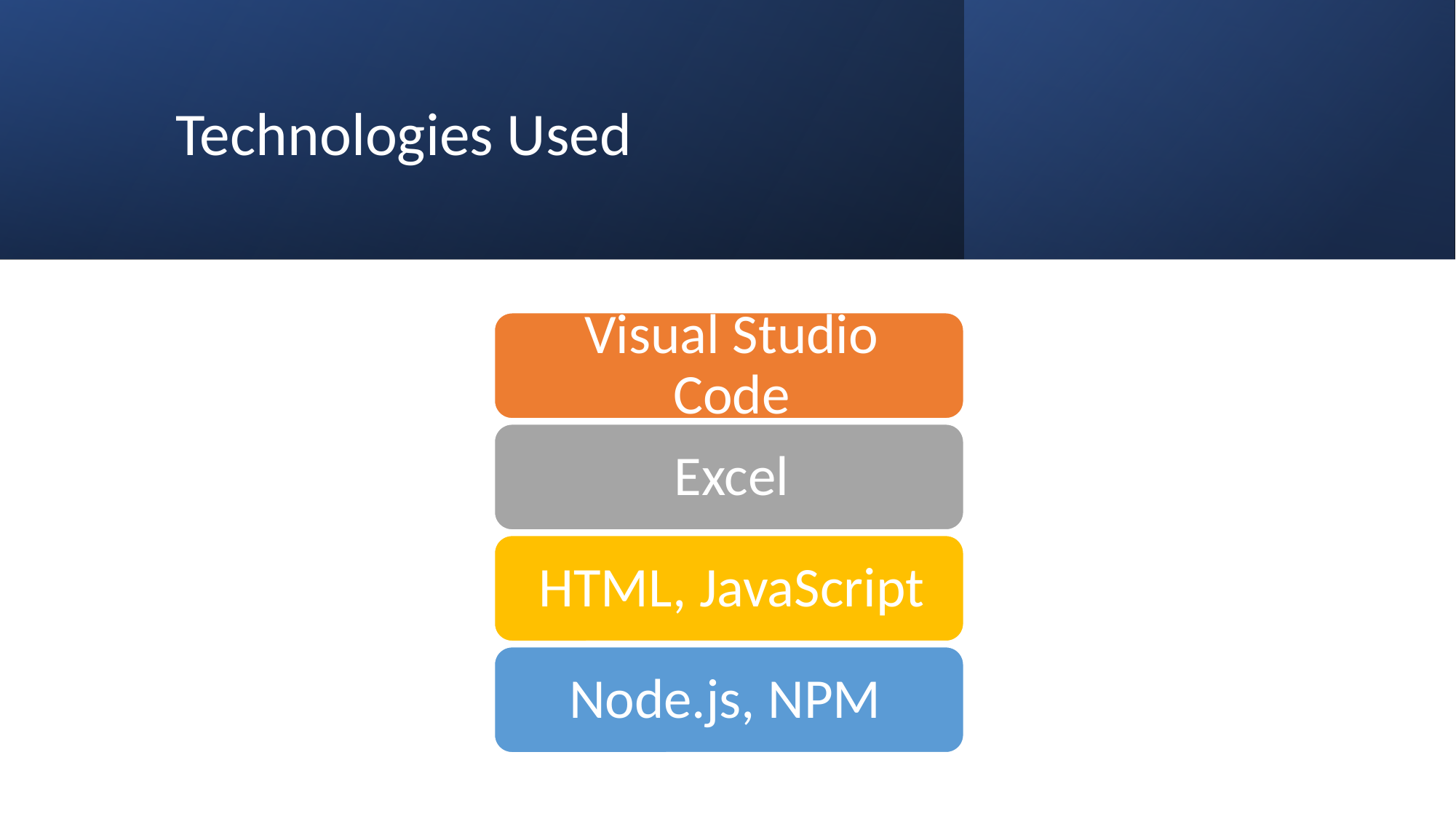

# Technologies Used
Visual Studio Code
Excel
HTML, JavaScript
Node.js, NPM